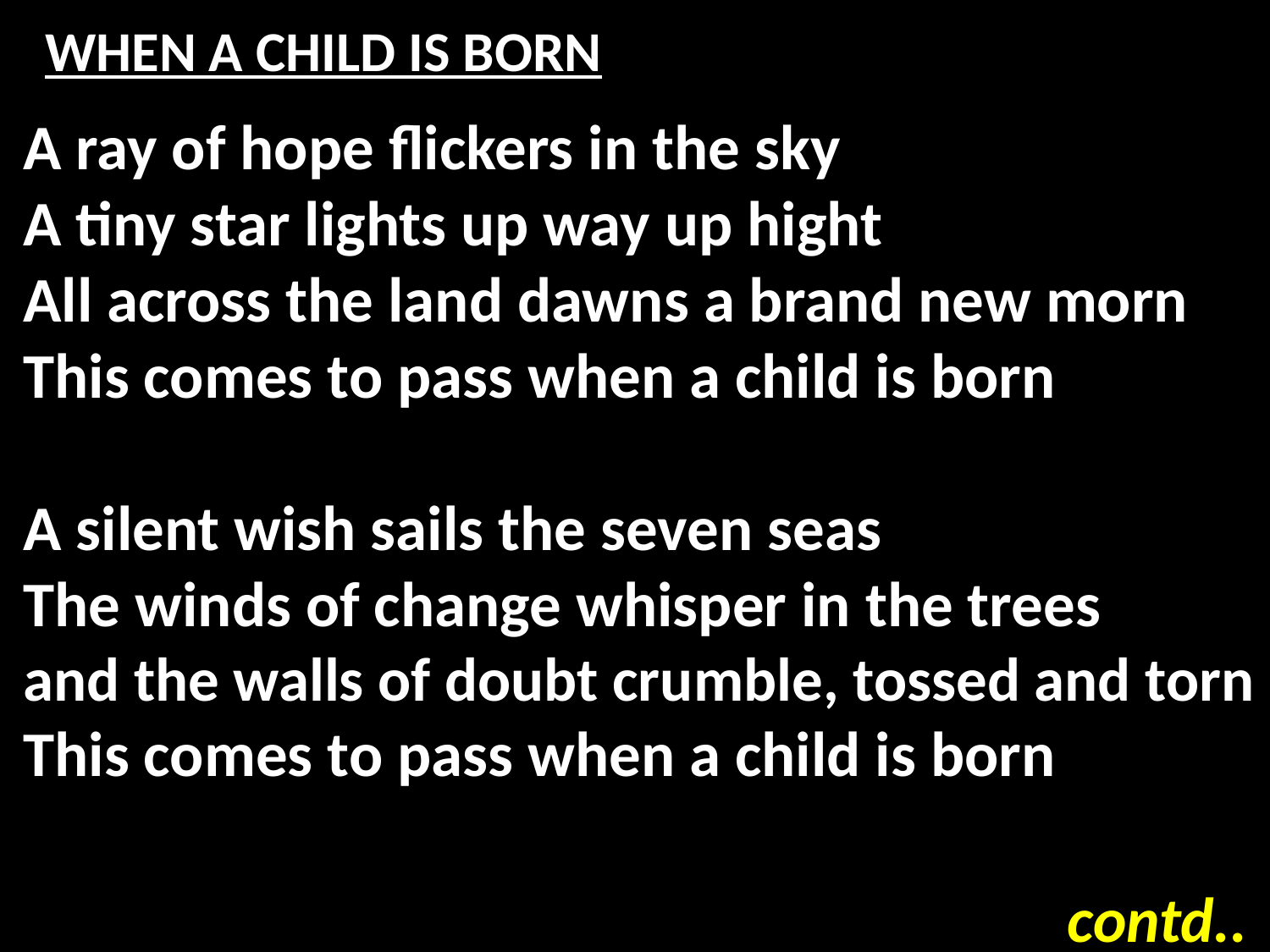

# WHEN A CHILD IS BORN
A ray of hope flickers in the sky
A tiny star lights up way up hight
All across the land dawns a brand new morn
This comes to pass when a child is born

A silent wish sails the seven seas
The winds of change whisper in the trees
and the walls of doubt crumble, tossed and torn
This comes to pass when a child is born
contd..